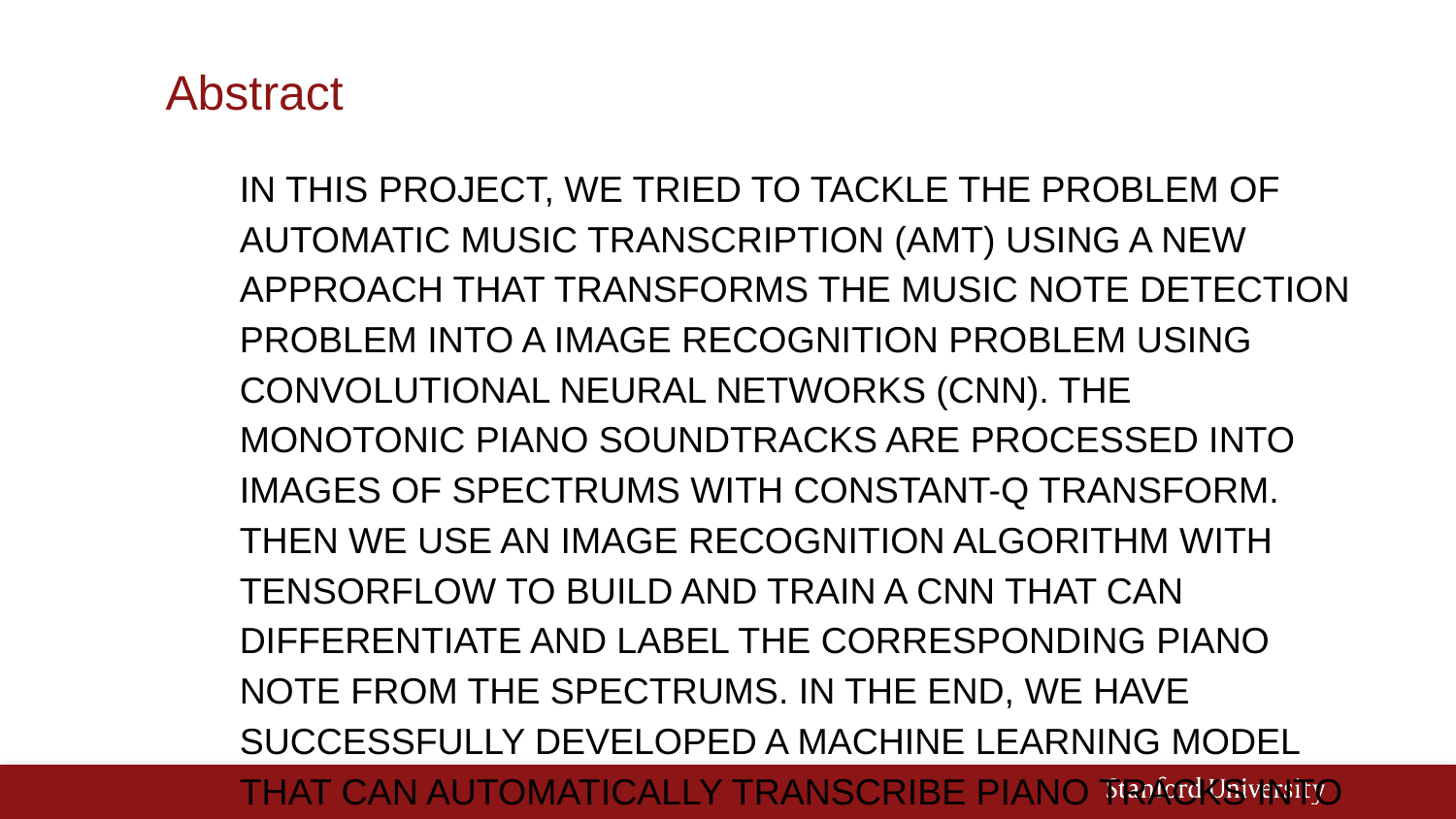

# Abstract
In this project, we tried to tackle the problem of Automatic Music Transcription (AMT) using a new approach that transforms the music note detection problem into a image recognition problem using Convolutional Neural Networks (CNN). The monotonic piano soundtracks are processed into images of spectrums with constant-Q transform. Then we use an image recognition algorithm with Tensorflow to build and train a CNN that can differentiate and label the corresponding piano note from the spectrums. In the end, we have successfully developed a machine learning model that can automatically transcribe piano tracks into music scores.